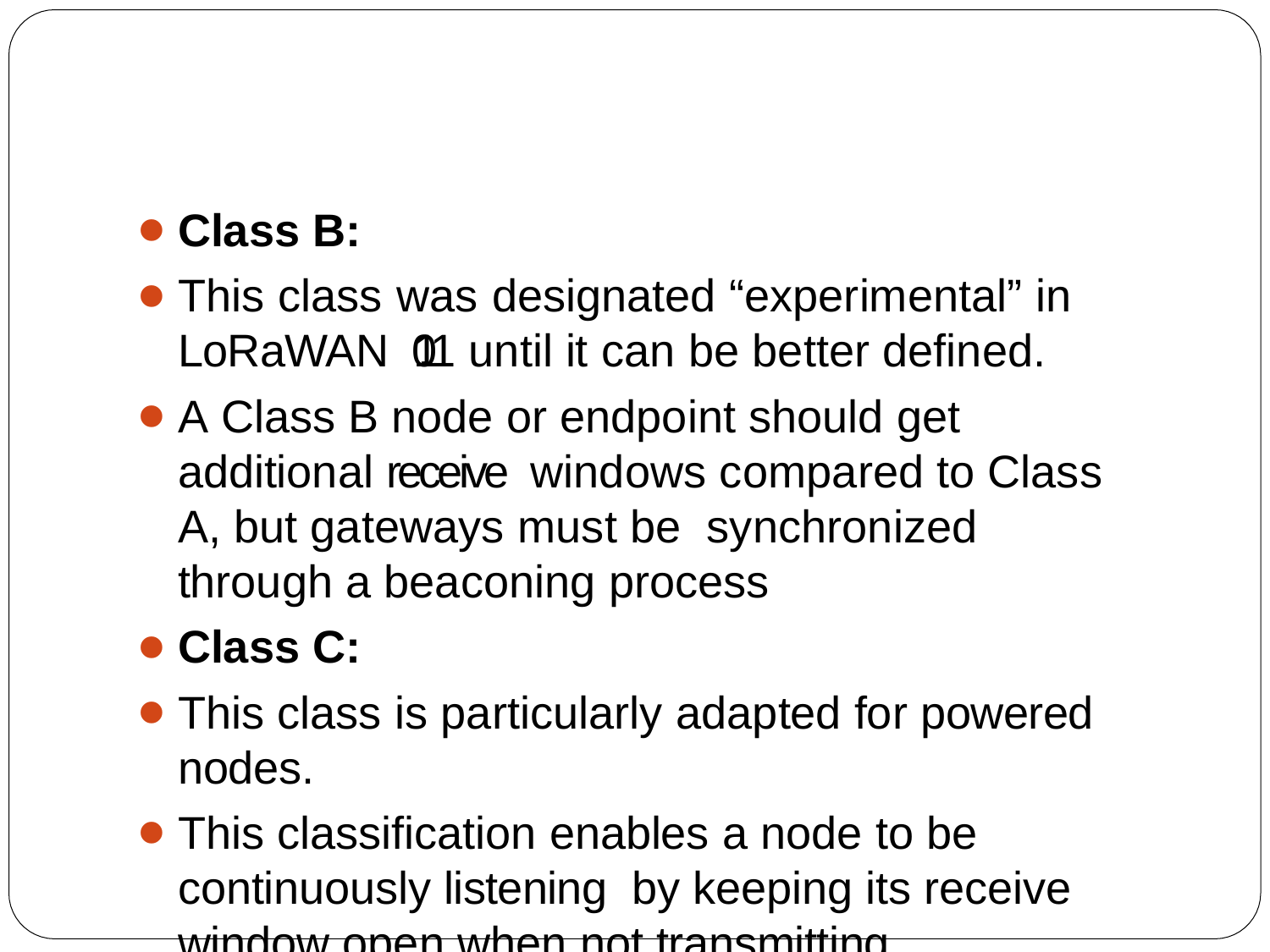

Class B:
This class was designated “experimental” in LoRaWAN  1.0.1 until it can be better defined.
A Class B node or endpoint should get additional receive  windows compared to Class A, but gateways must be  synchronized through a beaconing process
Class C:
This class is particularly adapted for powered nodes.
This classification enables a node to be continuously listening  by keeping its receive window open when not transmitting.